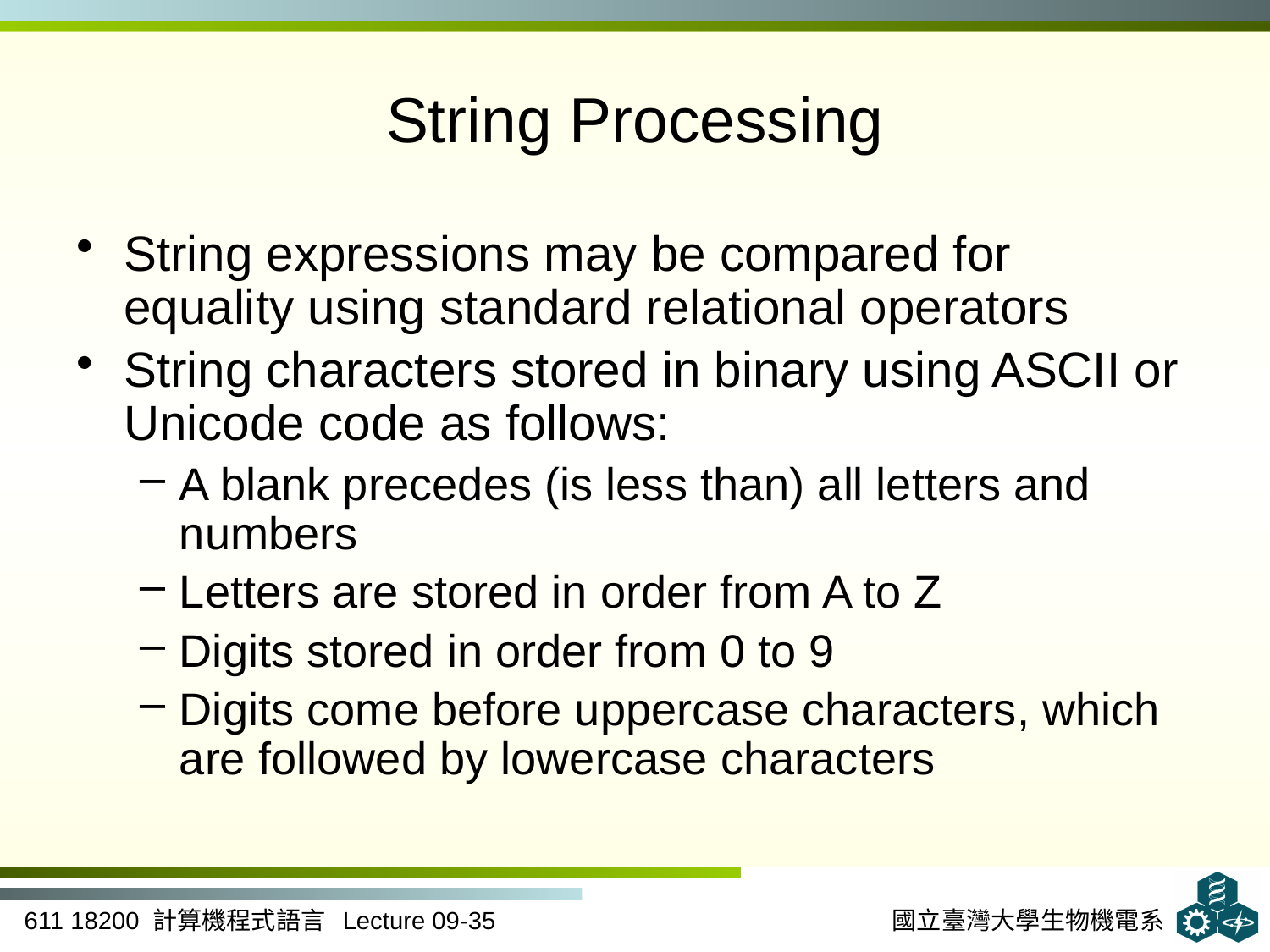

# String Processing
String expressions may be compared for equality using standard relational operators
String characters stored in binary using ASCII or Unicode code as follows:
A blank precedes (is less than) all letters and numbers
Letters are stored in order from A to Z
Digits stored in order from 0 to 9
Digits come before uppercase characters, which are followed by lowercase characters